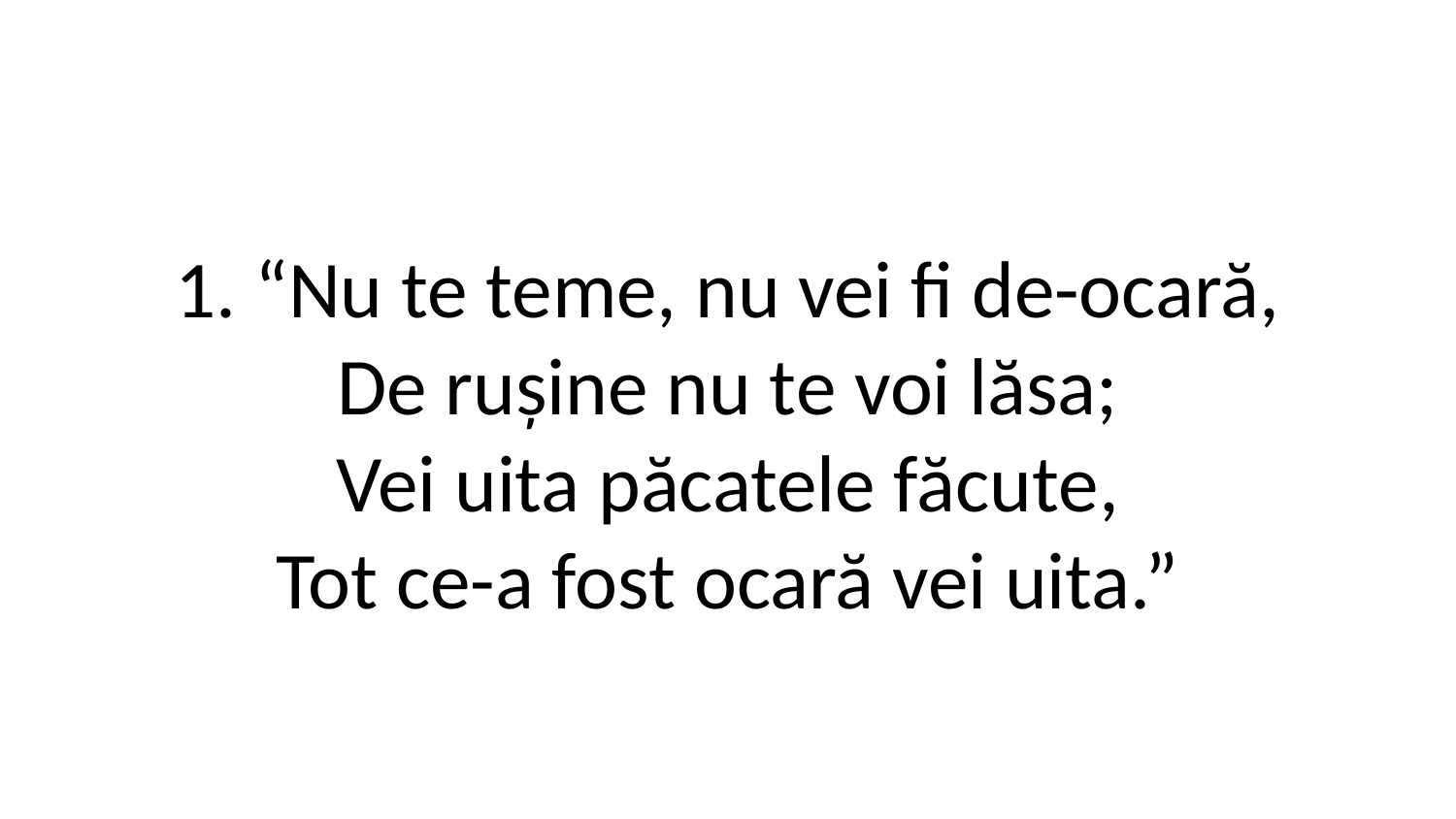

1. “Nu te teme, nu vei fi de-ocară,
De rușine nu te voi lăsa;
Vei uita păcatele făcute,
Tot ce-a fost ocară vei uita.”